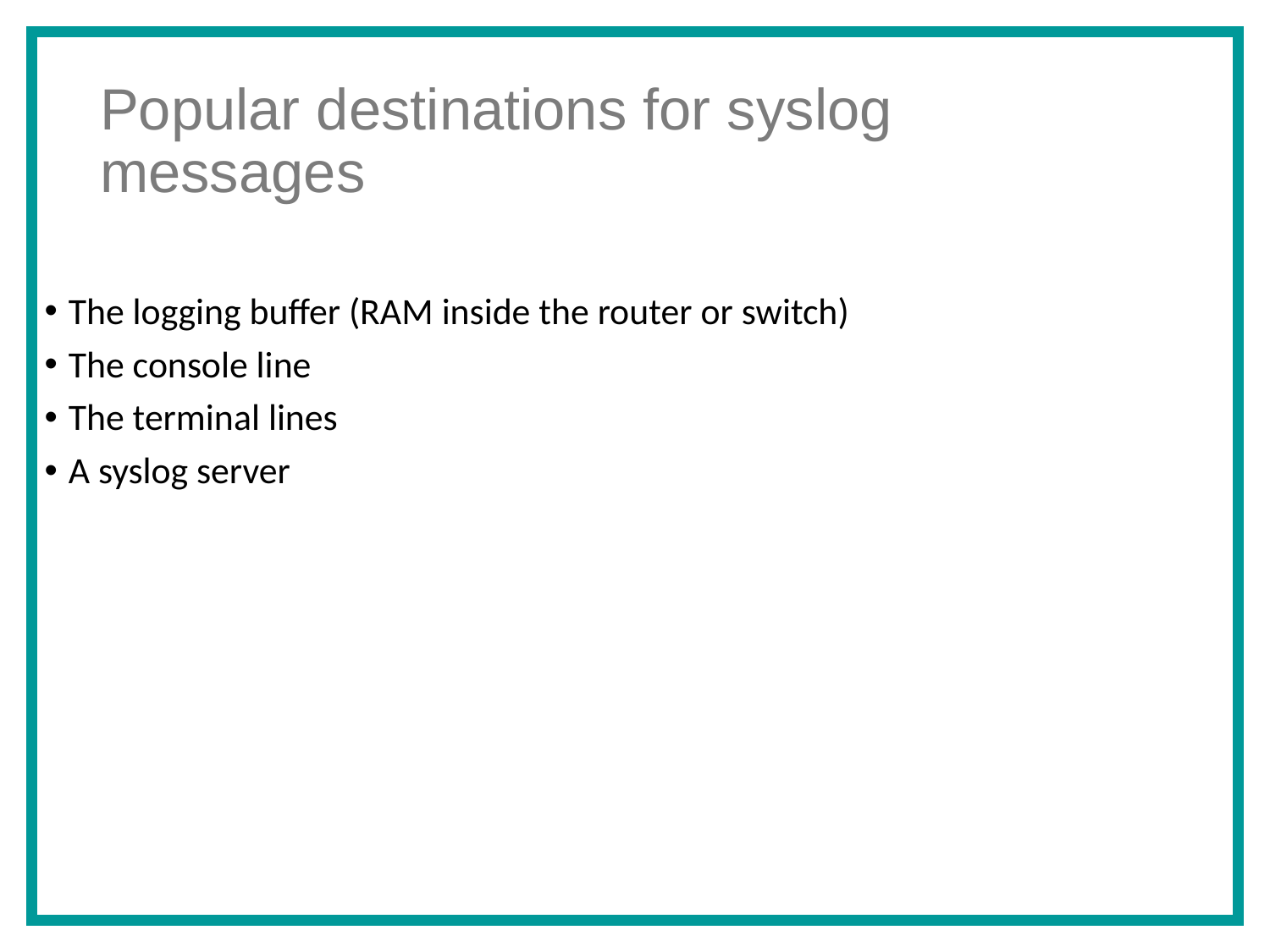

# Popular destinations for syslog messages
The logging buffer (RAM inside the router or switch)
The console line
The terminal lines
A syslog server